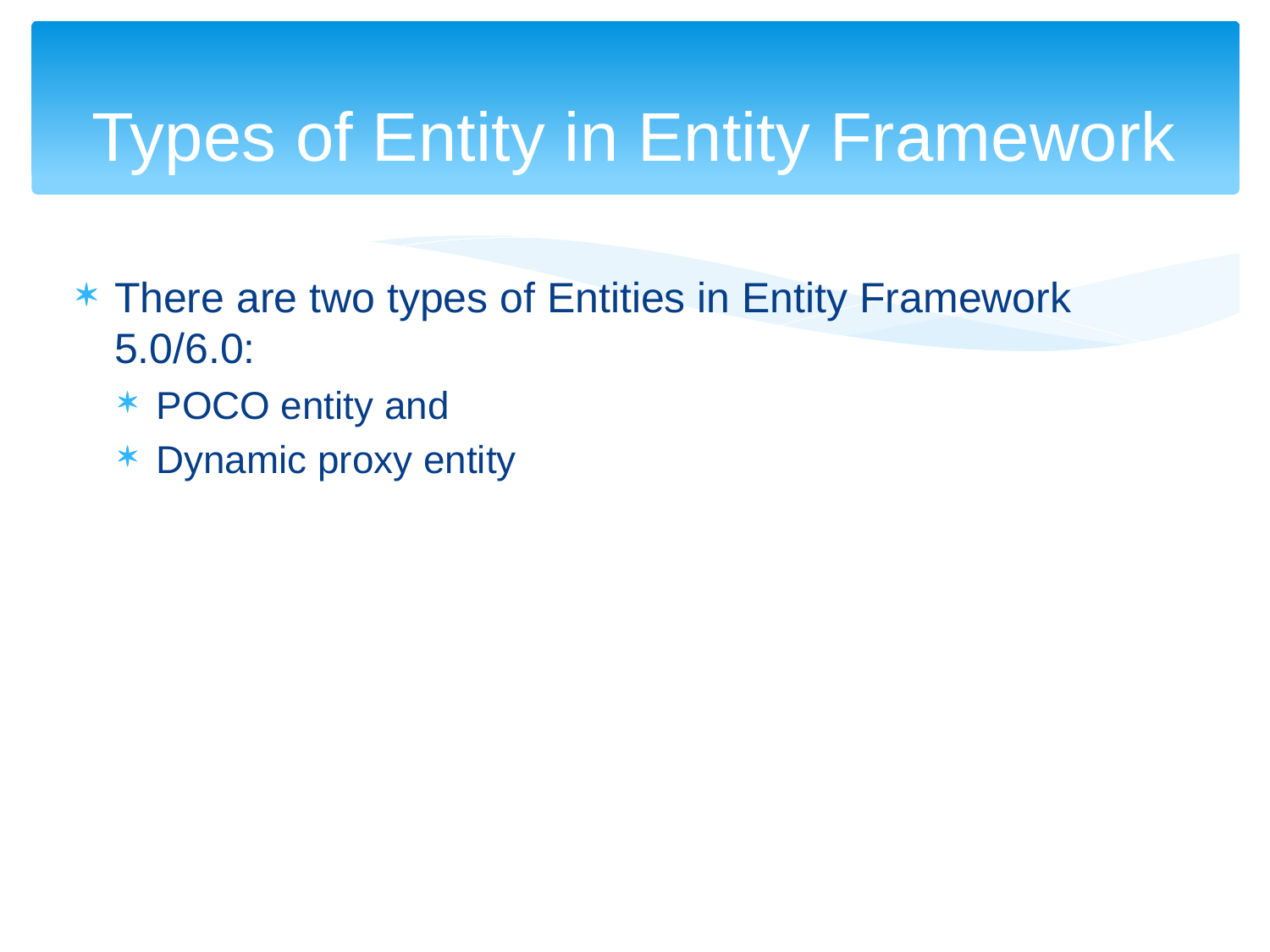

# Types of Entity in Entity Framework
There are two types of Entities in Entity Framework 5.0/6.0:
POCO entity and
Dynamic proxy entity